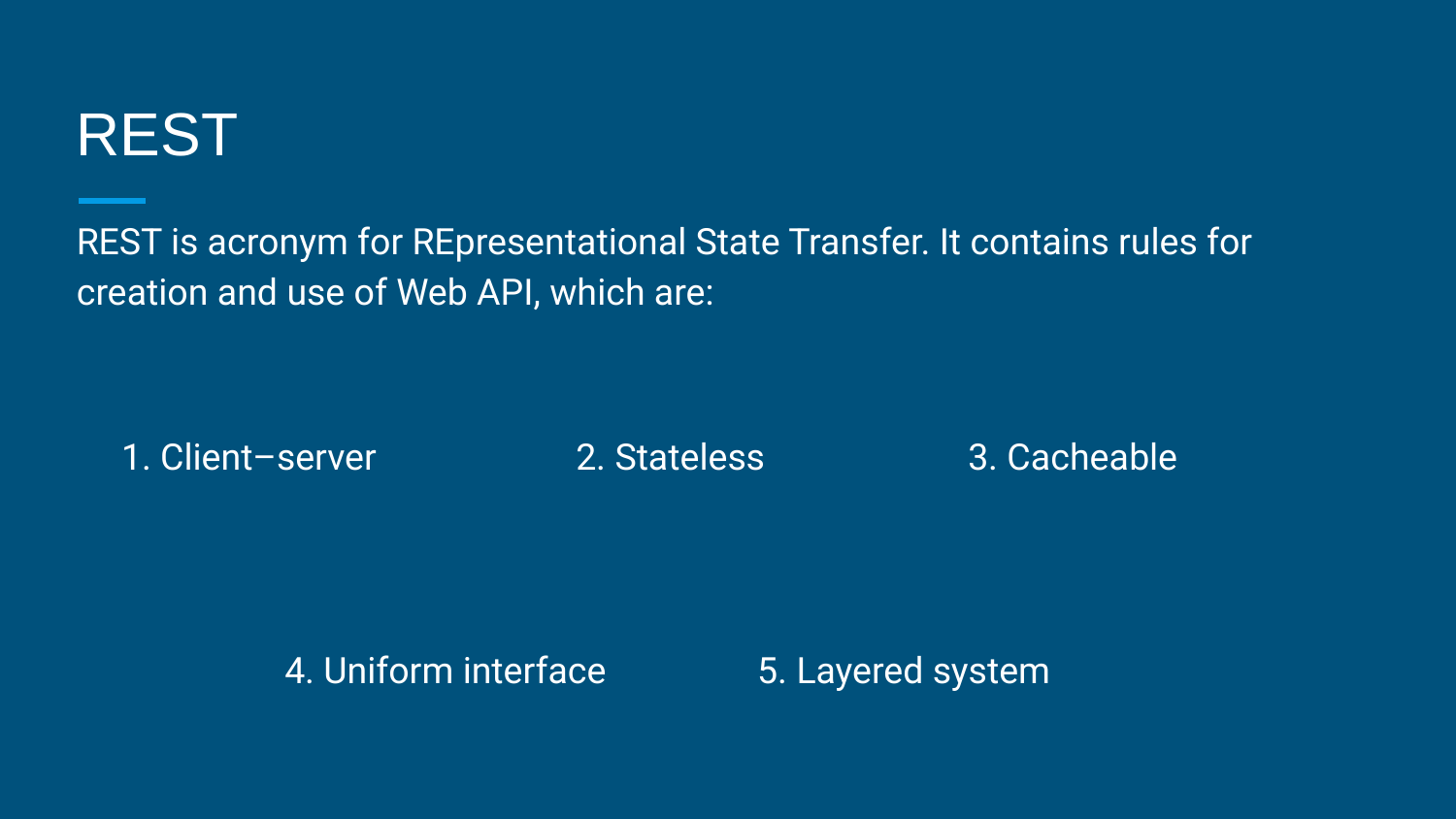

# REST
REST is acronym for REpresentational State Transfer. It contains rules for creation and use of Web API, which are:

     1. Client–server 	       2. Stateless 		  3. Cacheable

       4. Uniform interface	           5. Layered system